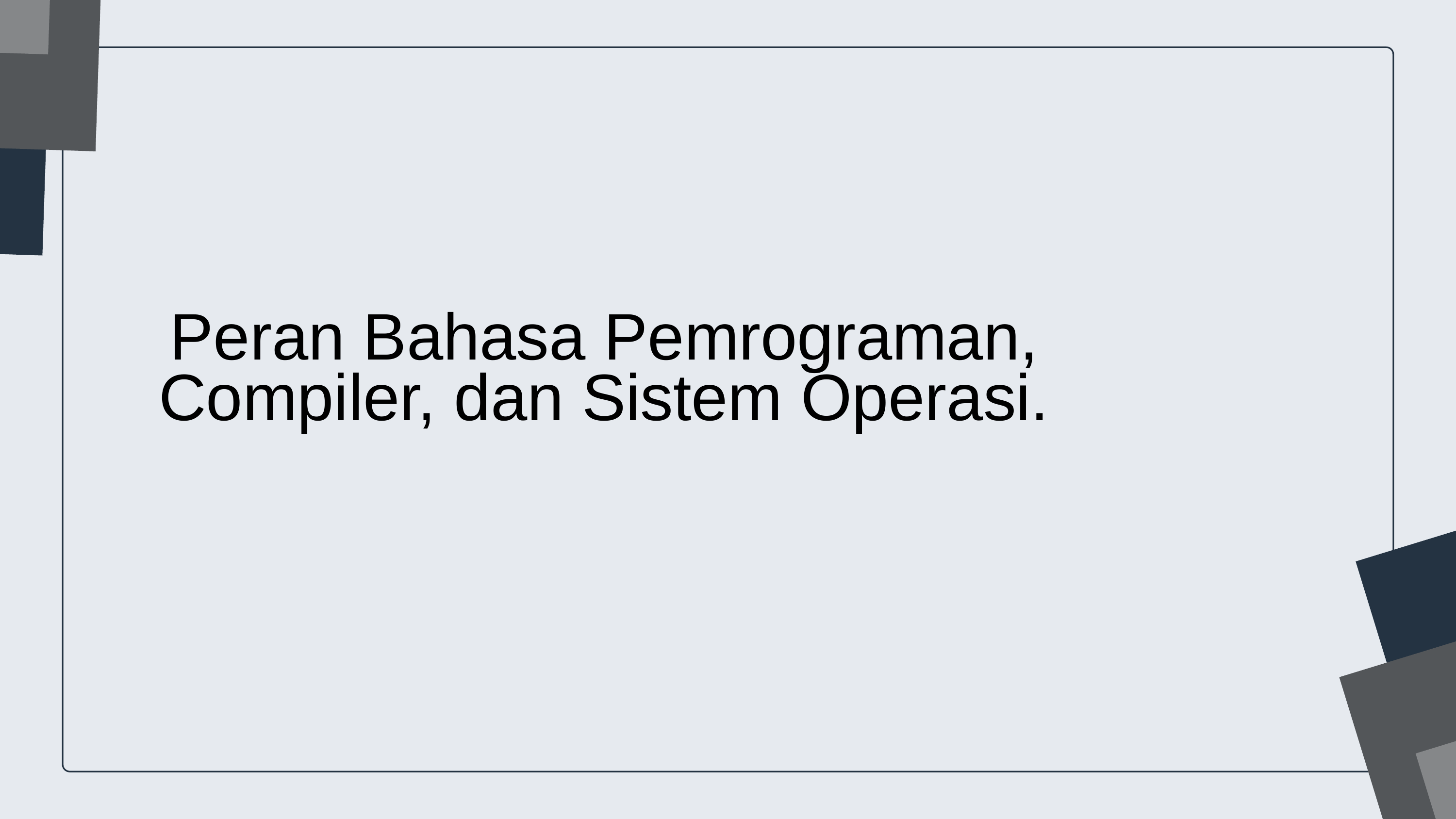

Peran Bahasa Pemrograman, Compiler, dan Sistem Operasi.